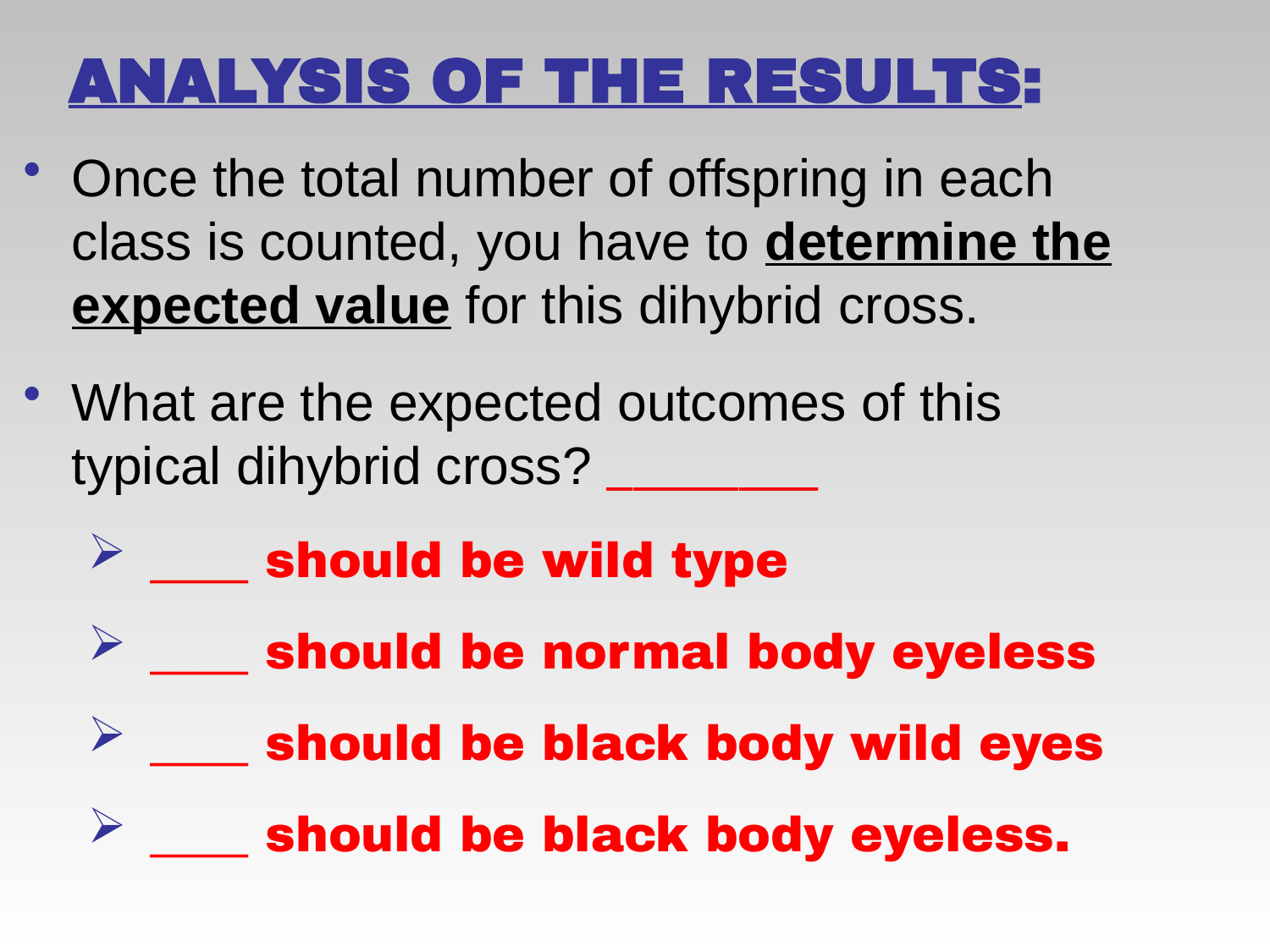

# ANALYSIS OF THE RESULTS:
Once the total number of offspring in each class is counted, you have to determine the expected value for this dihybrid cross.
What are the expected outcomes of this typical dihybrid cross? ________
____ should be wild type
____ should be normal body eyeless
____ should be black body wild eyes
____ should be black body eyeless.